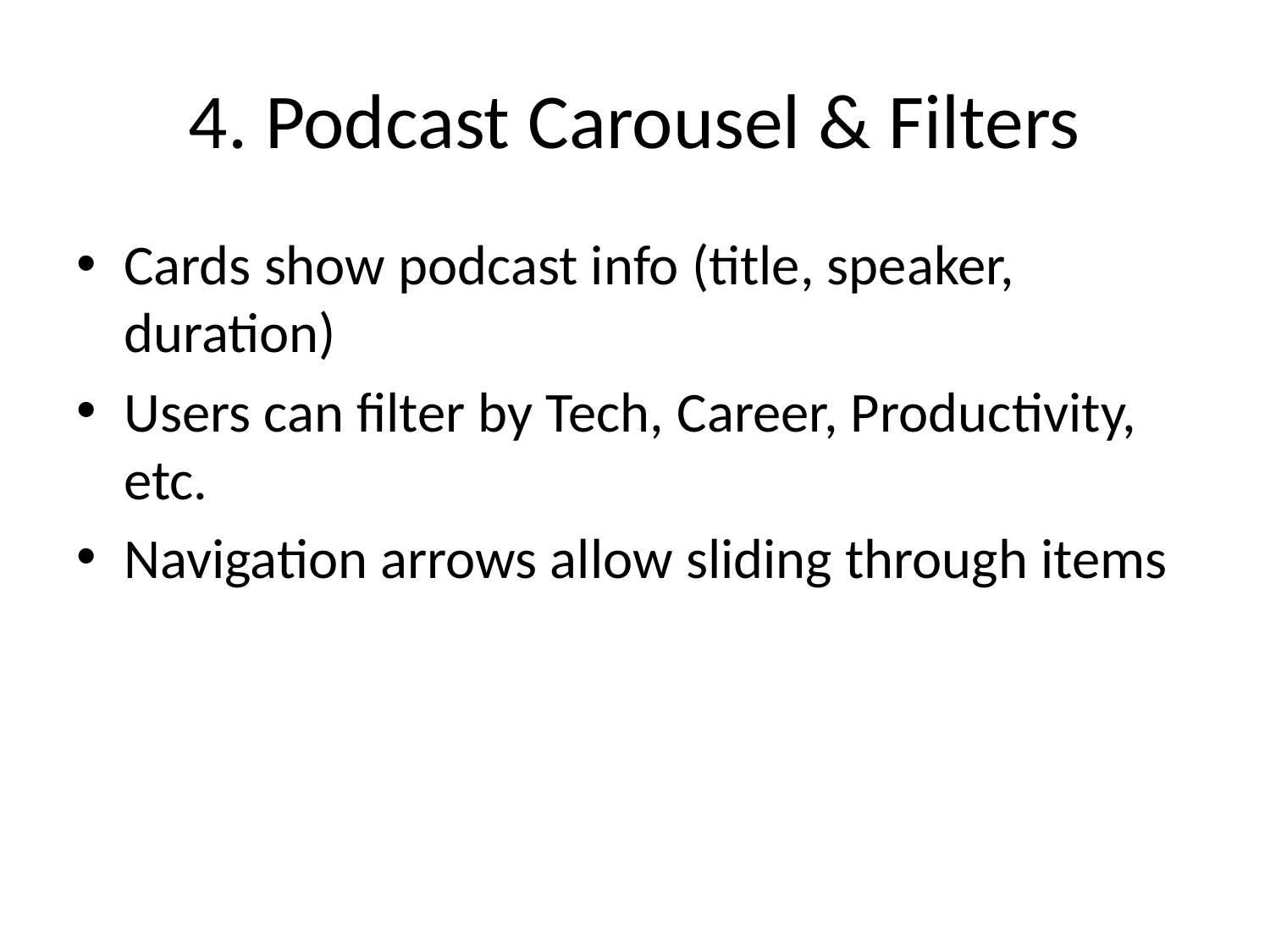

# 4. Podcast Carousel & Filters
Cards show podcast info (title, speaker, duration)
Users can filter by Tech, Career, Productivity, etc.
Navigation arrows allow sliding through items